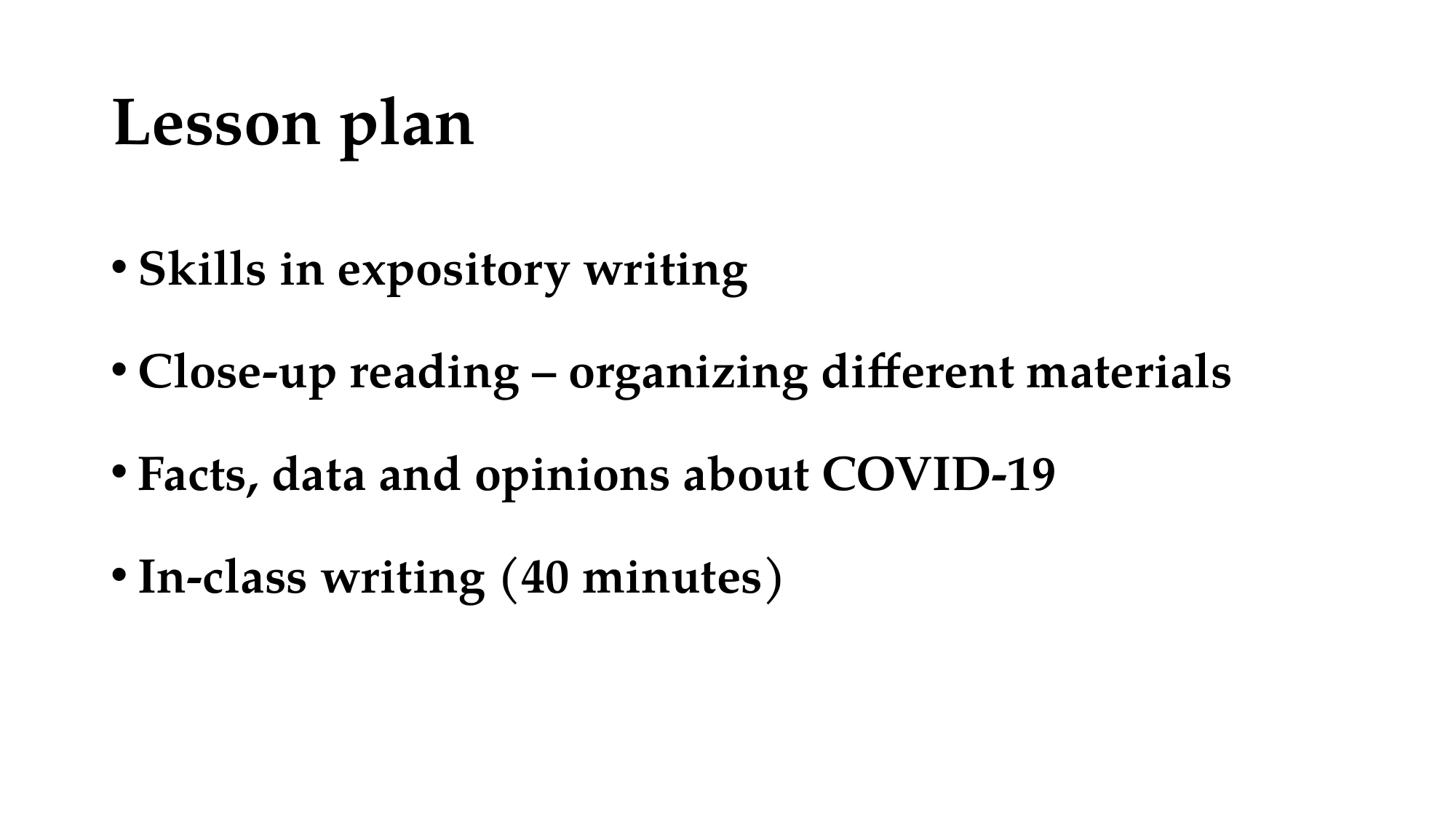

# Lesson plan
Skills in expository writing
Close-up reading – organizing different materials
Facts, data and opinions about COVID-19
In-class writing (40 minutes)